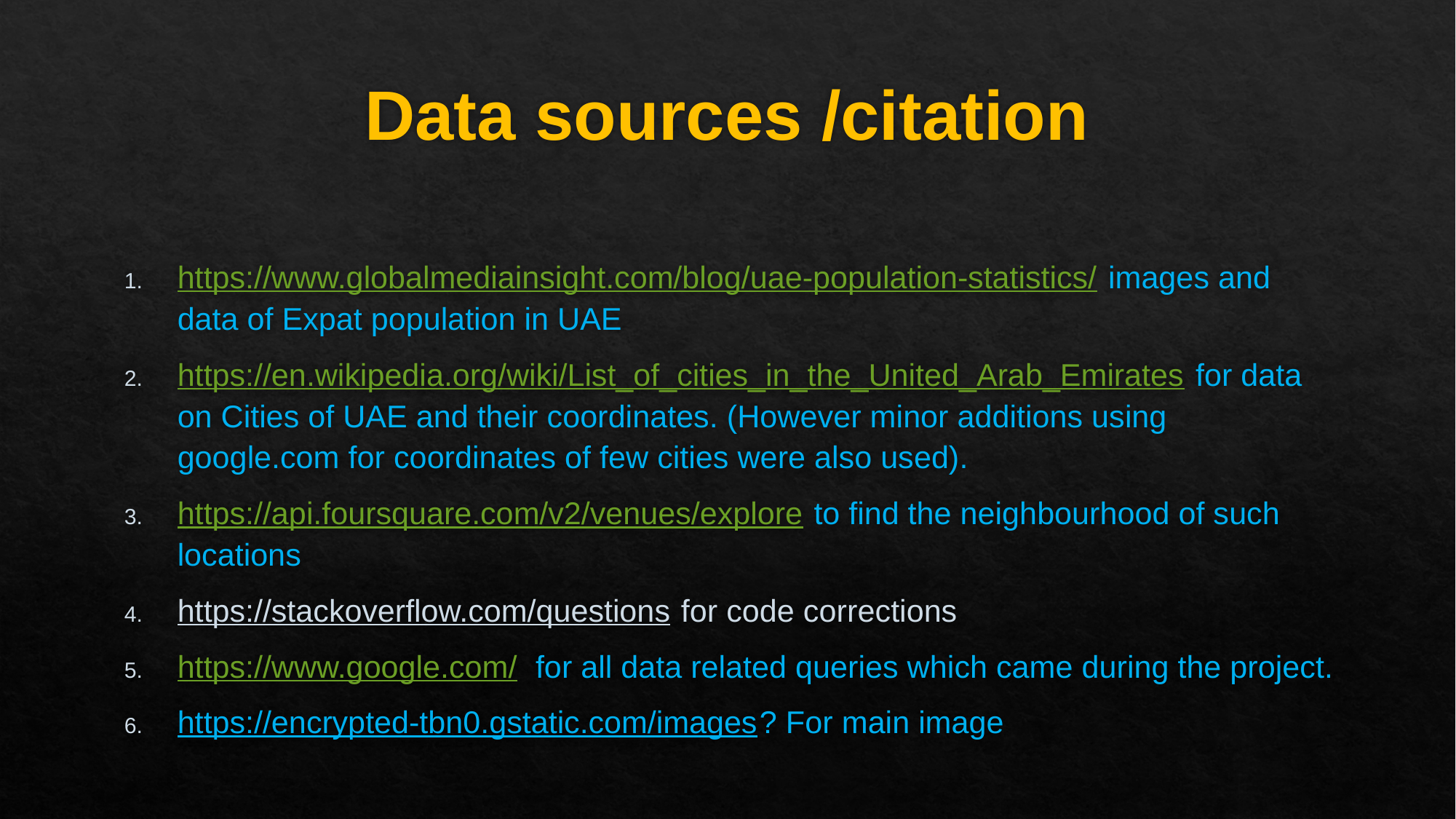

# Data sources /citation
https://www.globalmediainsight.com/blog/uae-population-statistics/ images and data of Expat population in UAE
https://en.wikipedia.org/wiki/List_of_cities_in_the_United_Arab_Emirates for data on Cities of UAE and their coordinates. (However minor additions using google.com for coordinates of few cities were also used).
https://api.foursquare.com/v2/venues/explore to find the neighbourhood of such locations
https://stackoverflow.com/questions for code corrections
https://www.google.com/  for all data related queries which came during the project.
https://encrypted-tbn0.gstatic.com/images? For main image